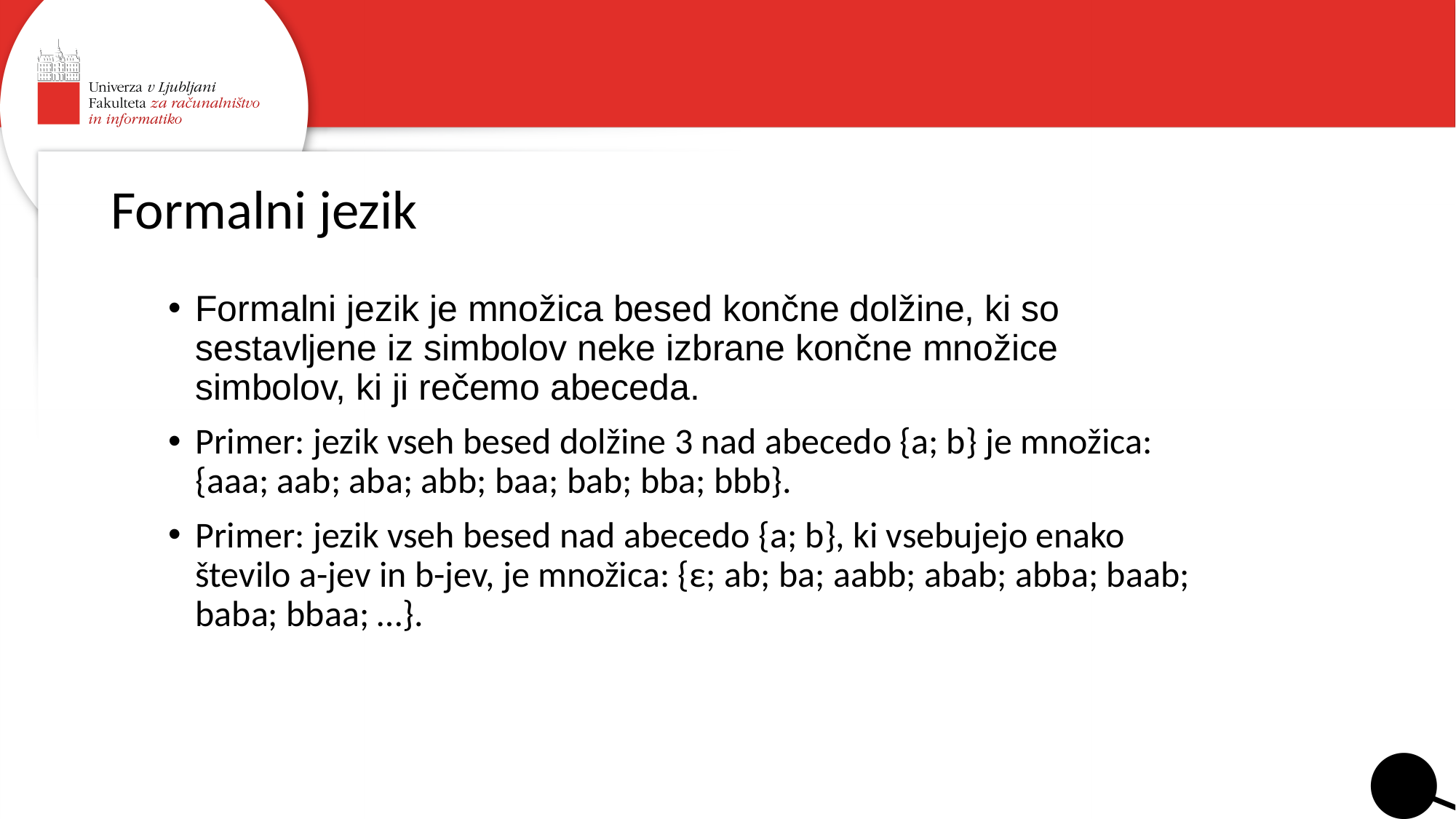

# Formalni jezik
Formalni jezik je množica besed končne dolžine, ki so sestavljene iz simbolov neke izbrane končne množice simbolov, ki ji rečemo abeceda.
Primer: jezik vseh besed dolžine 3 nad abecedo {a; b} je množica: {aaa; aab; aba; abb; baa; bab; bba; bbb}.
Primer: jezik vseh besed nad abecedo {a; b}, ki vsebujejo enako število a-jev in b-jev, je množica: {ε; ab; ba; aabb; abab; abba; baab; baba; bbaa; …}.